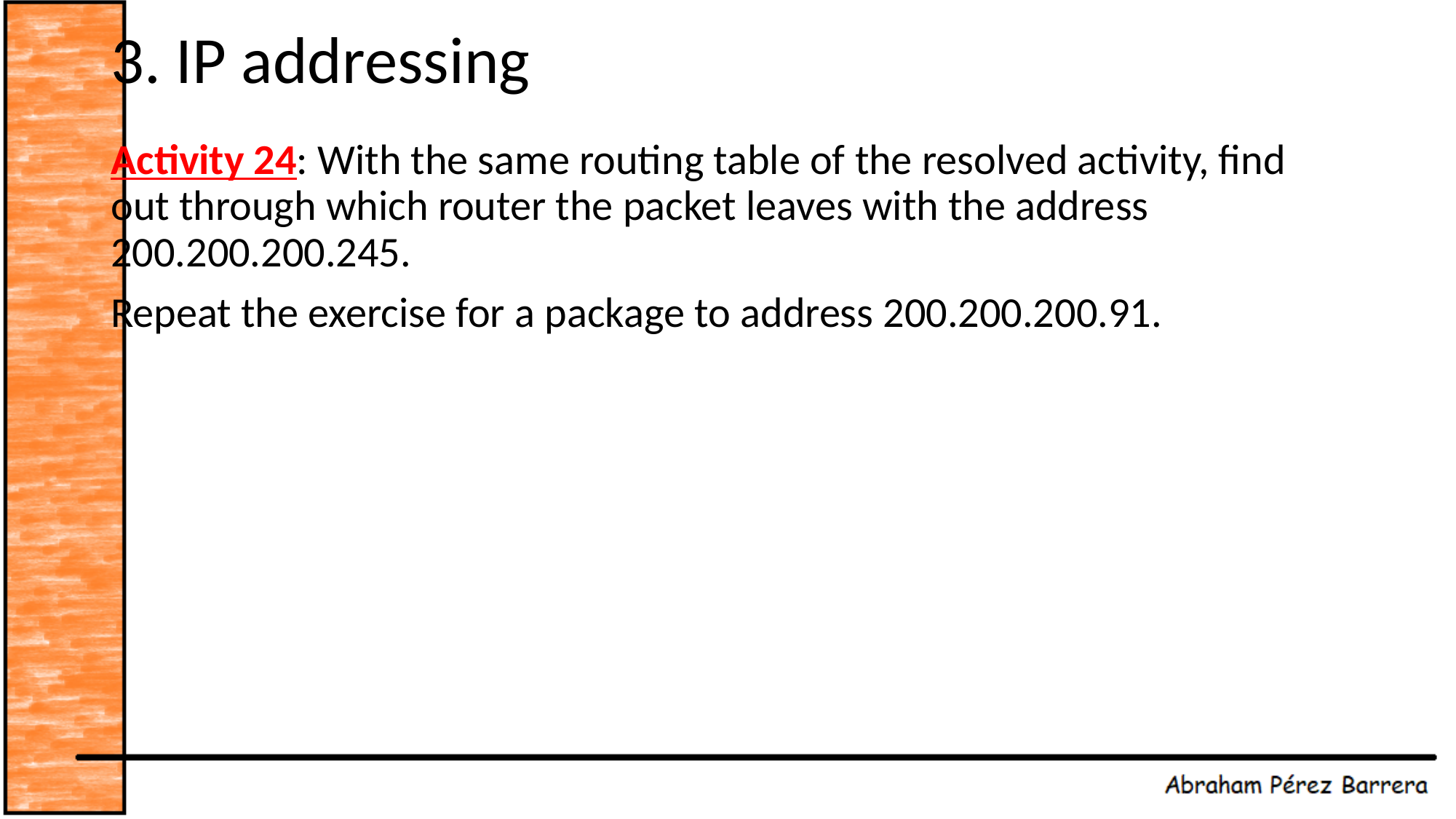

# 3. IP addressing
Activity 24: With the same routing table of the resolved activity, find out through which router the packet leaves with the address 200.200.200.245.
Repeat the exercise for a package to address 200.200.200.91.